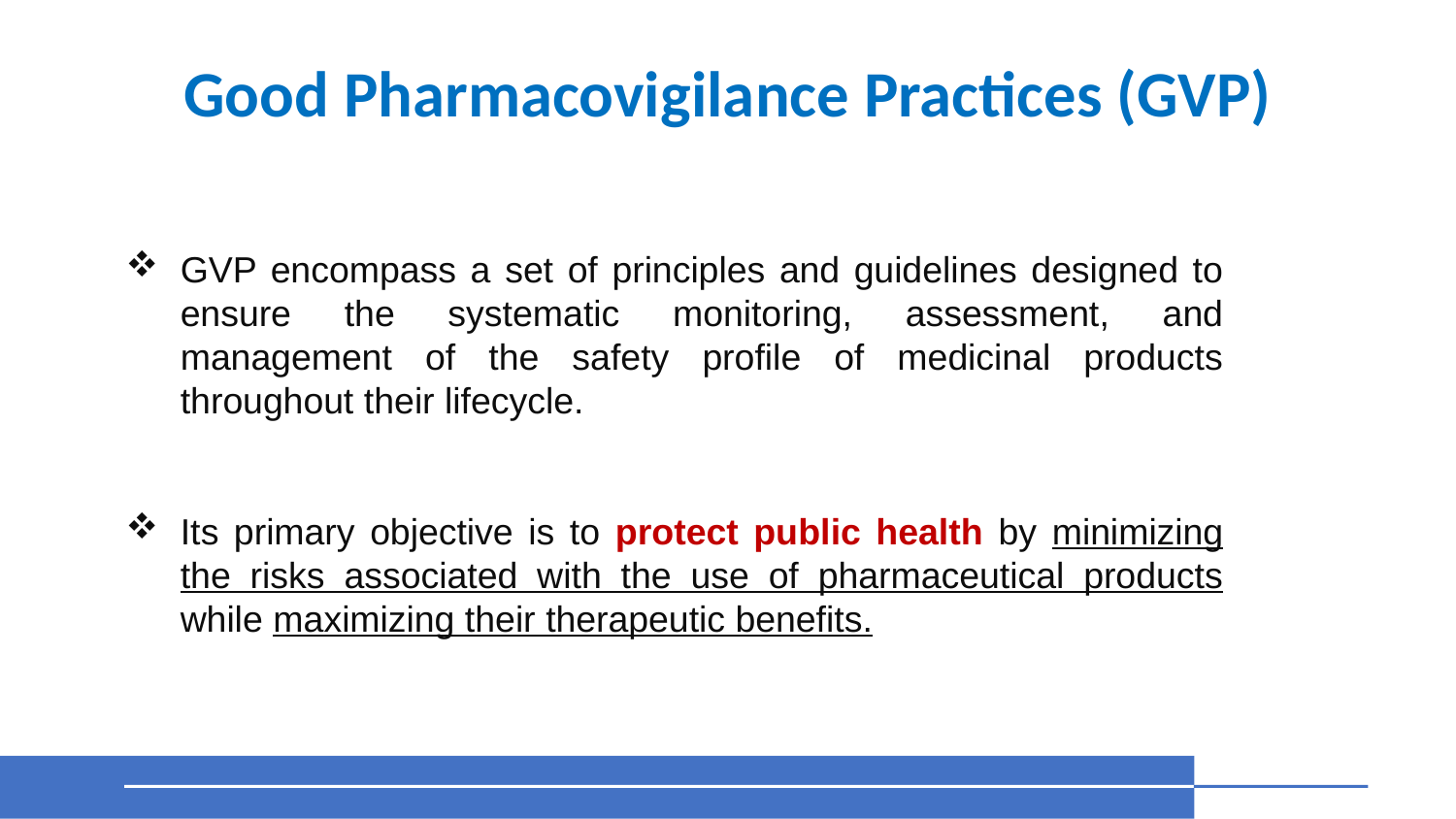

Good Pharmacovigilance Practices (GVP)
GVP encompass a set of principles and guidelines designed to ensure the systematic monitoring, assessment, and management of the safety profile of medicinal products throughout their lifecycle.

Its primary objective is to protect public health by minimizing the risks associated with the use of pharmaceutical products while maximizing their therapeutic benefits.